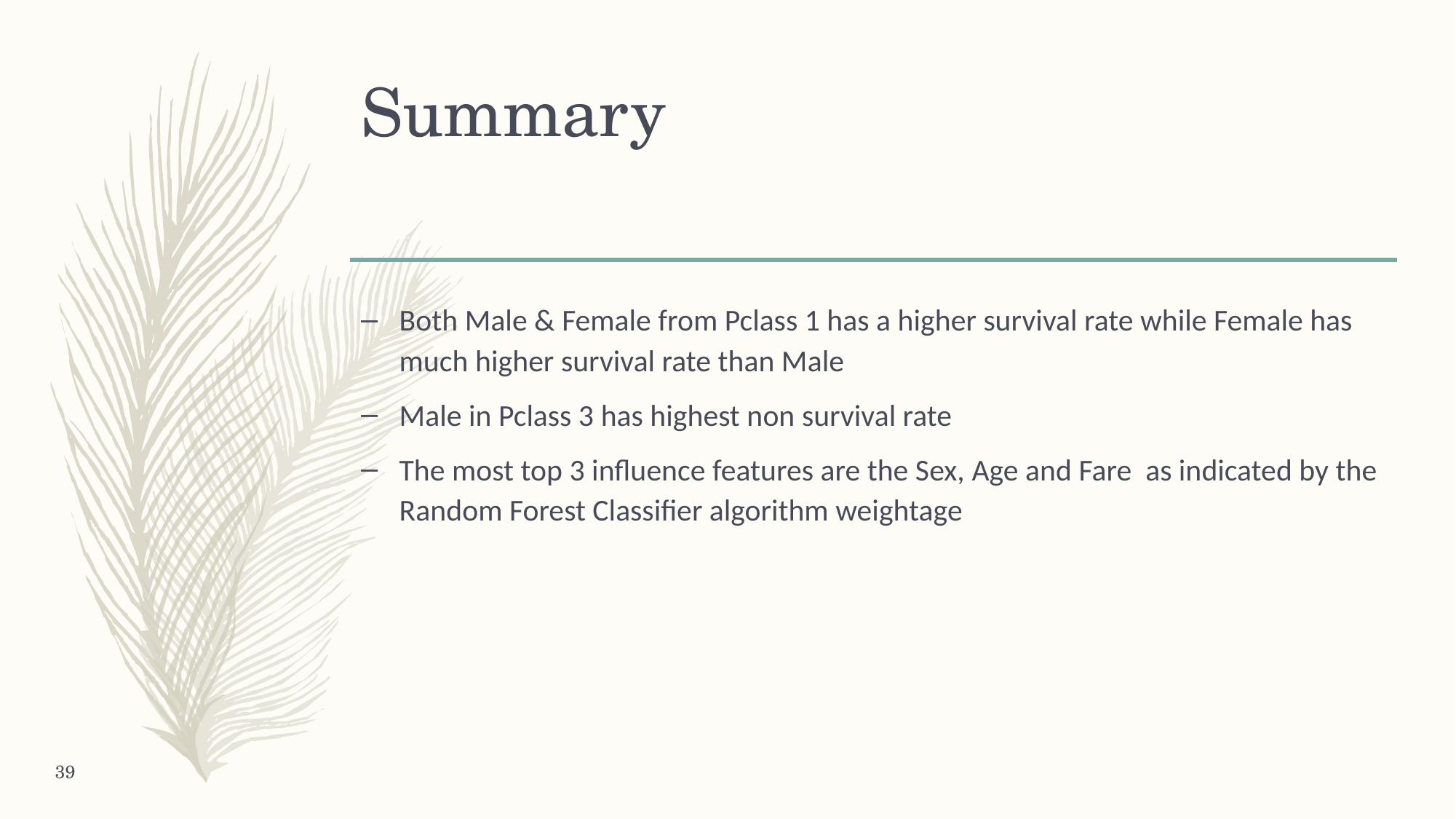

# Summary
Both Male & Female from Pclass 1 has a higher survival rate while Female has much higher survival rate than Male
Male in Pclass 3 has highest non survival rate
The most top 3 influence features are the Sex, Age and Fare  as indicated by the Random Forest Classifier algorithm weightage

39